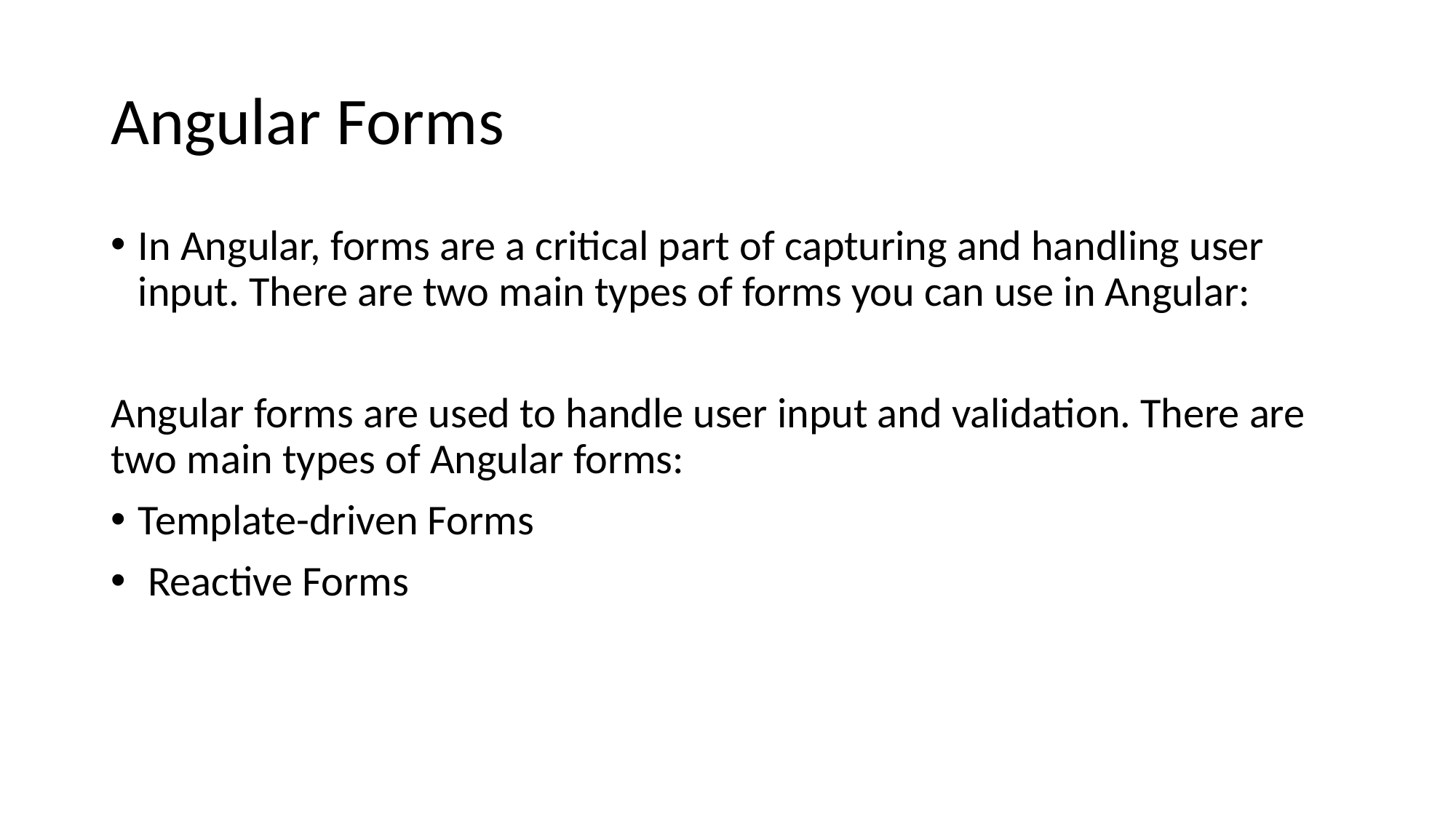

# Angular Forms
In Angular, forms are a critical part of capturing and handling user input. There are two main types of forms you can use in Angular:

Angular forms are used to handle user input and validation. There are two main types of Angular forms:
Template-driven Forms
 Reactive Forms